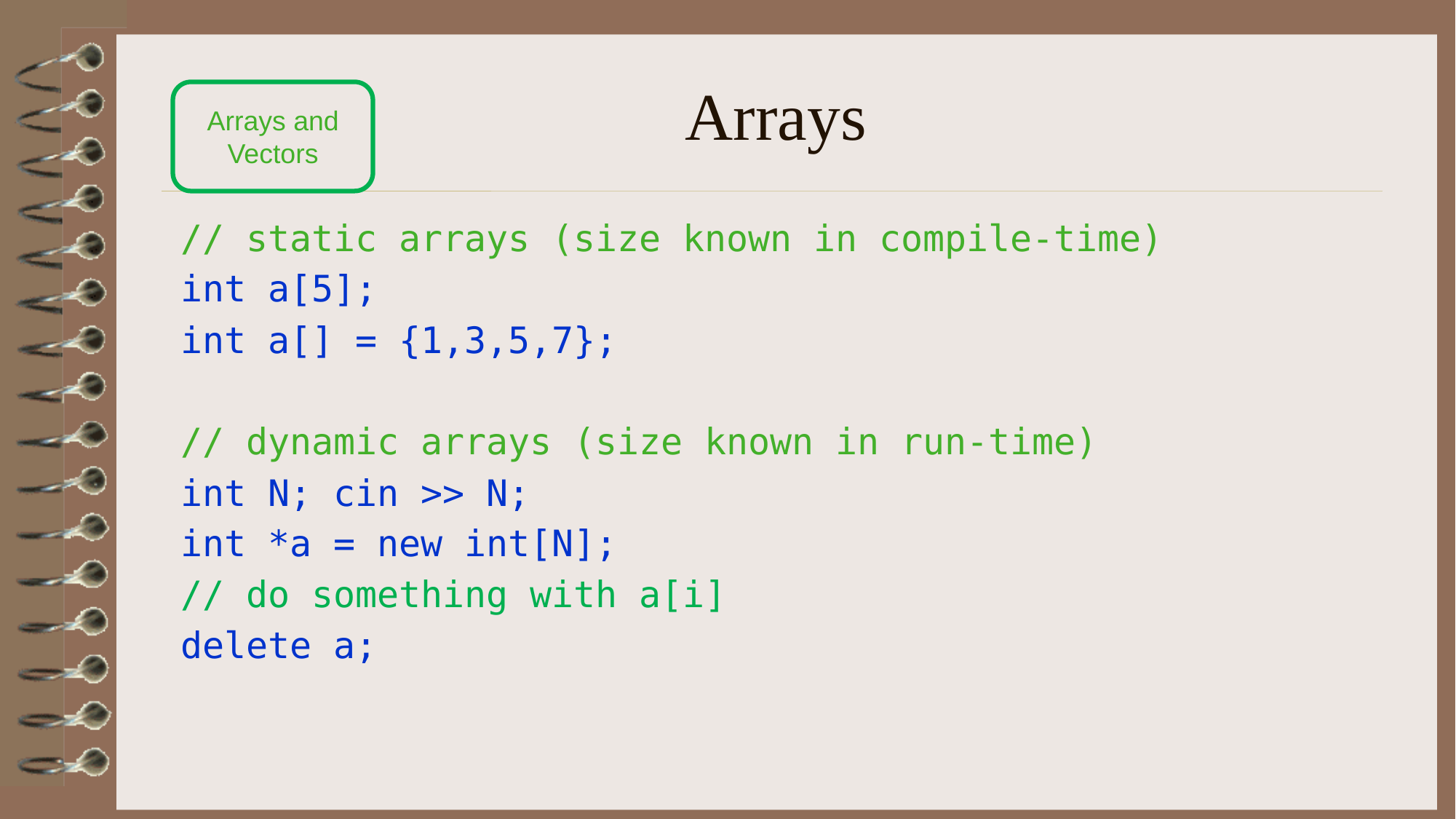

# Arrays
Arrays and Vectors
// static arrays (size known in compile-time)
int a[5];
int a[] = {1,3,5,7};

// dynamic arrays (size known in run-time)
int N; cin >> N;
int *a = new int[N];
// do something with a[i]
delete a;